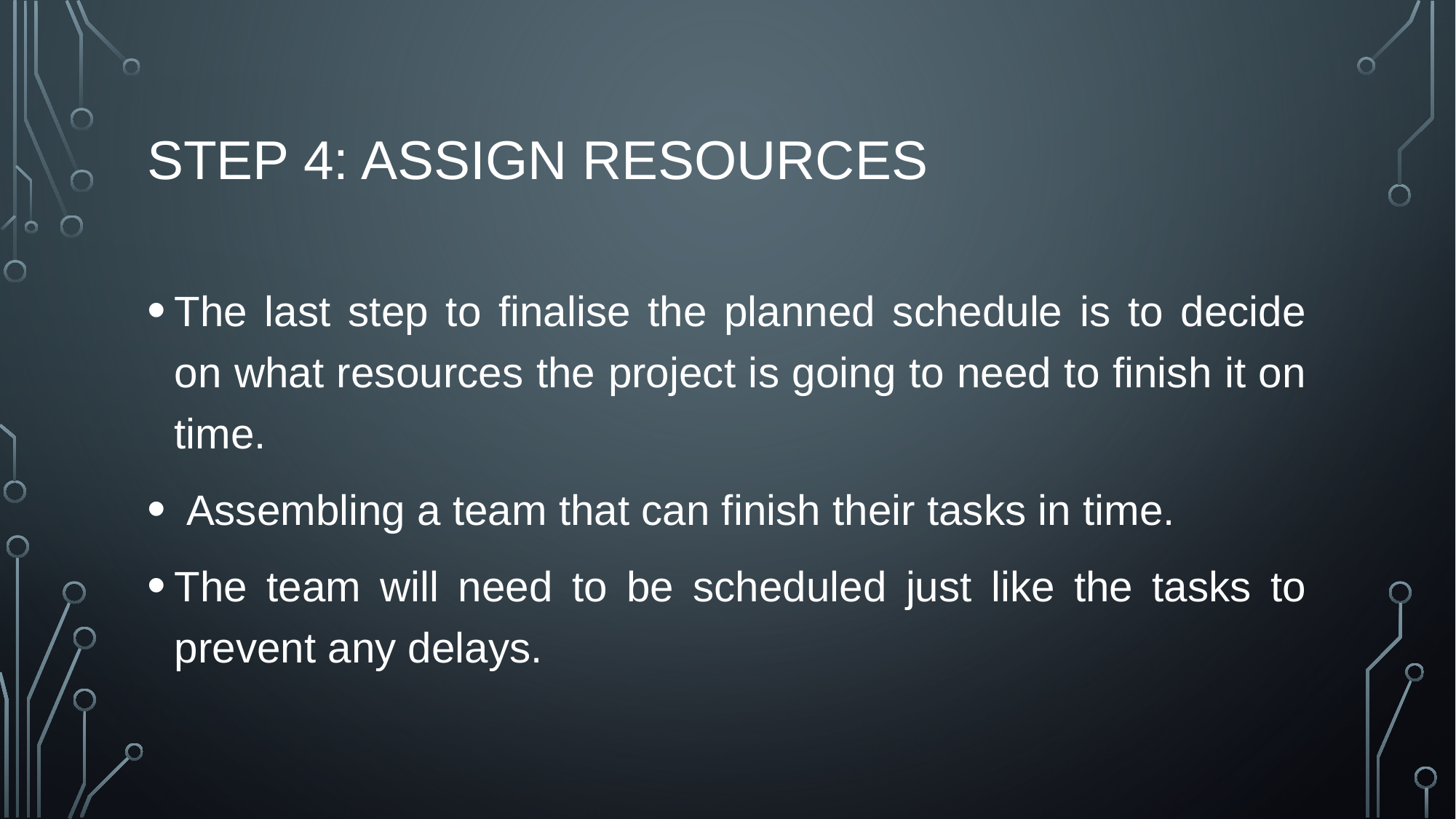

# Step 4: assign resources
The last step to finalise the planned schedule is to decide on what resources the project is going to need to finish it on time.
 Assembling a team that can finish their tasks in time.
The team will need to be scheduled just like the tasks to prevent any delays.